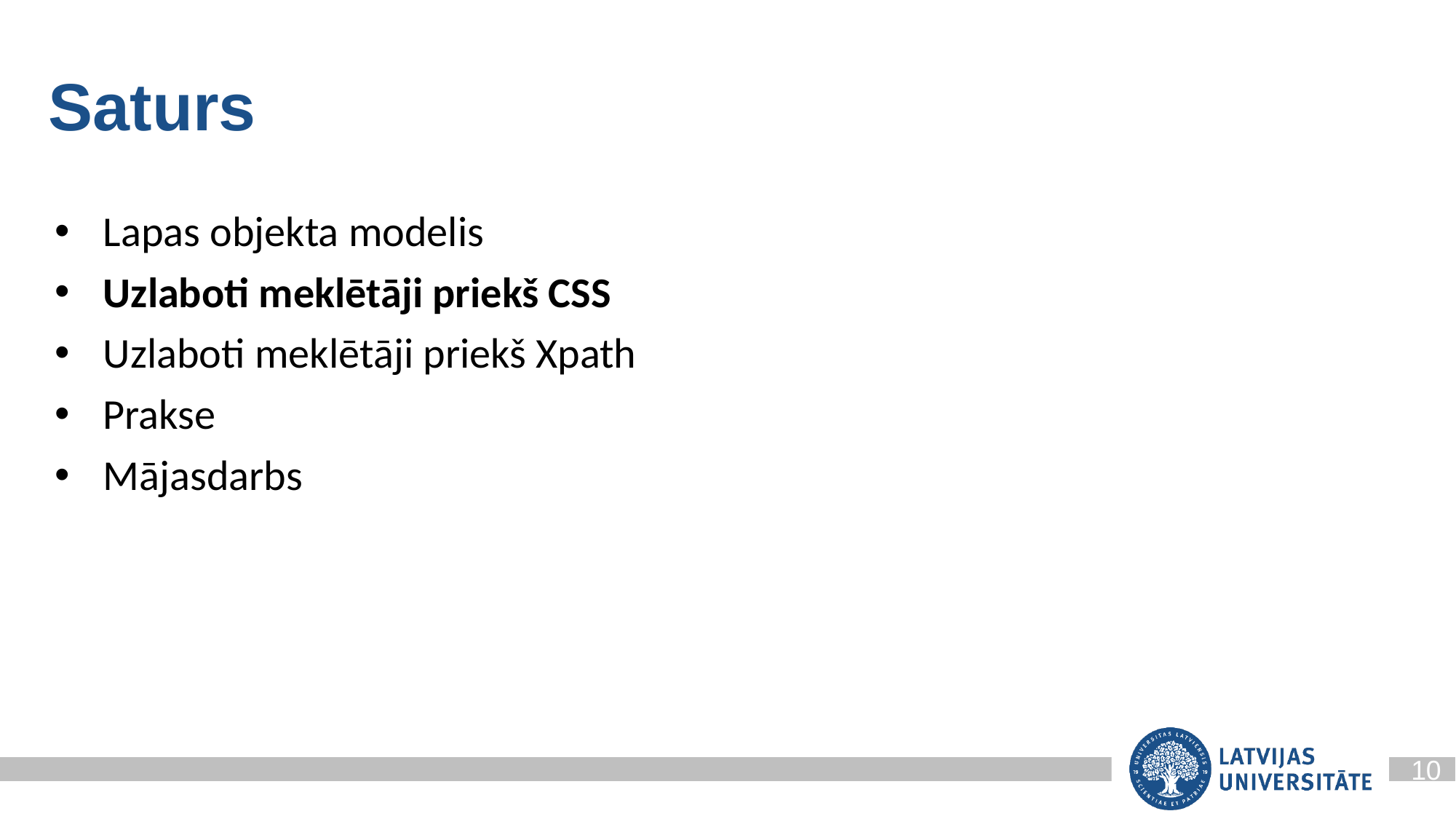

# Saturs
Lapas objekta modelis
Uzlaboti meklētāji priekš CSS
Uzlaboti meklētāji priekš Xpath
Prakse
Mājasdarbs
10